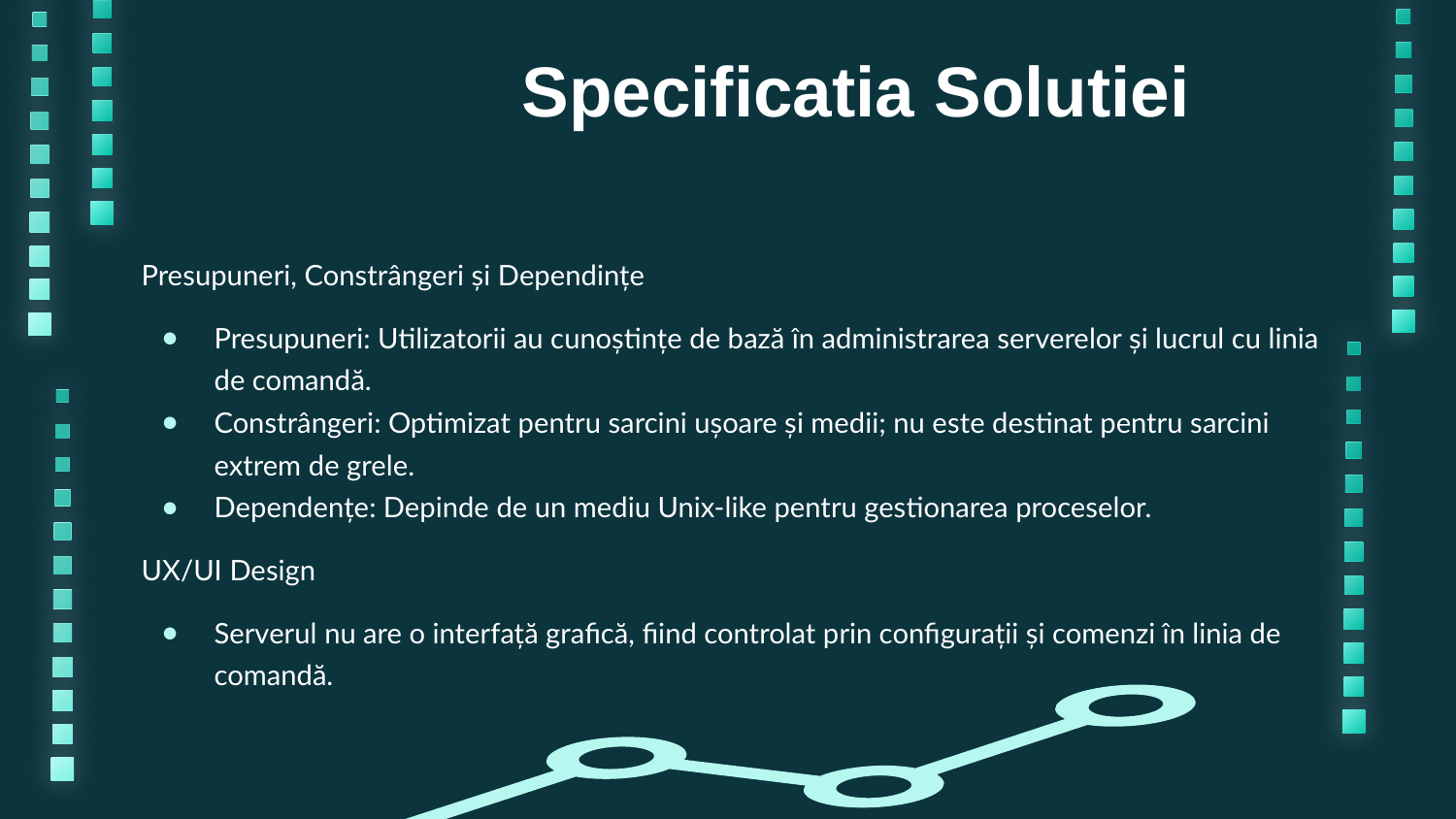

# Specificatia Solutiei

Presupuneri, Constrângeri și Dependințe
Presupuneri: Utilizatorii au cunoștințe de bază în administrarea serverelor și lucrul cu linia de comandă.
Constrângeri: Optimizat pentru sarcini ușoare și medii; nu este destinat pentru sarcini extrem de grele.
Dependențe: Depinde de un mediu Unix-like pentru gestionarea proceselor.
UX/UI Design
Serverul nu are o interfață grafică, fiind controlat prin configurații și comenzi în linia de comandă.